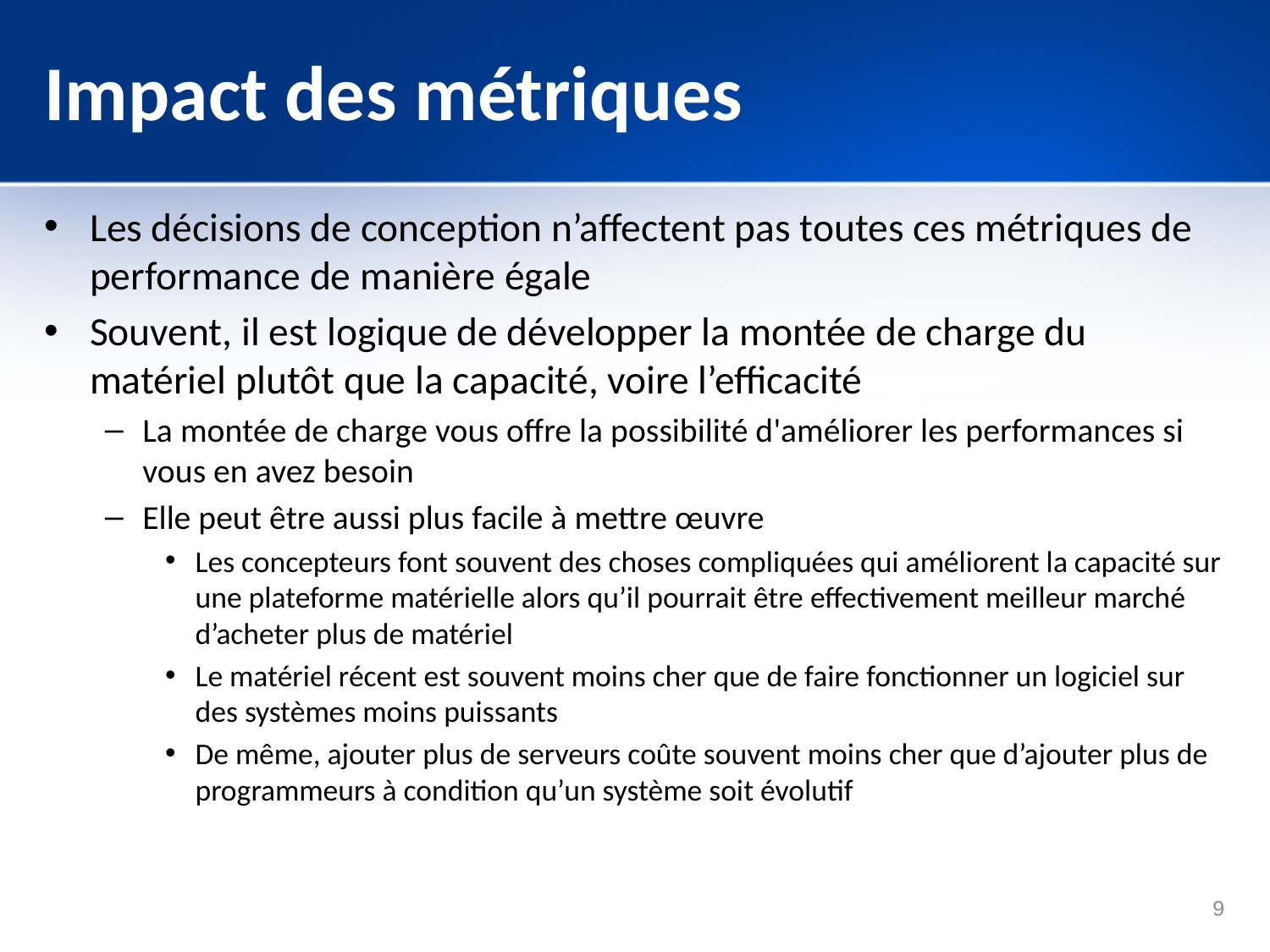

# Impact des métriques
Les décisions de conception n’affectent pas toutes ces métriques de performance de manière égale
Souvent, il est logique de développer la montée de charge du matériel plutôt que la capacité, voire l’efficacité
La montée de charge vous offre la possibilité d'améliorer les performances si vous en avez besoin
Elle peut être aussi plus facile à mettre œuvre
Les concepteurs font souvent des choses compliquées qui améliorent la capacité sur une plateforme matérielle alors qu’il pourrait être effectivement meilleur marché d’acheter plus de matériel
Le matériel récent est souvent moins cher que de faire fonctionner un logiciel sur des systèmes moins puissants
De même, ajouter plus de serveurs coûte souvent moins cher que d’ajouter plus de programmeurs à condition qu’un système soit évolutif
9